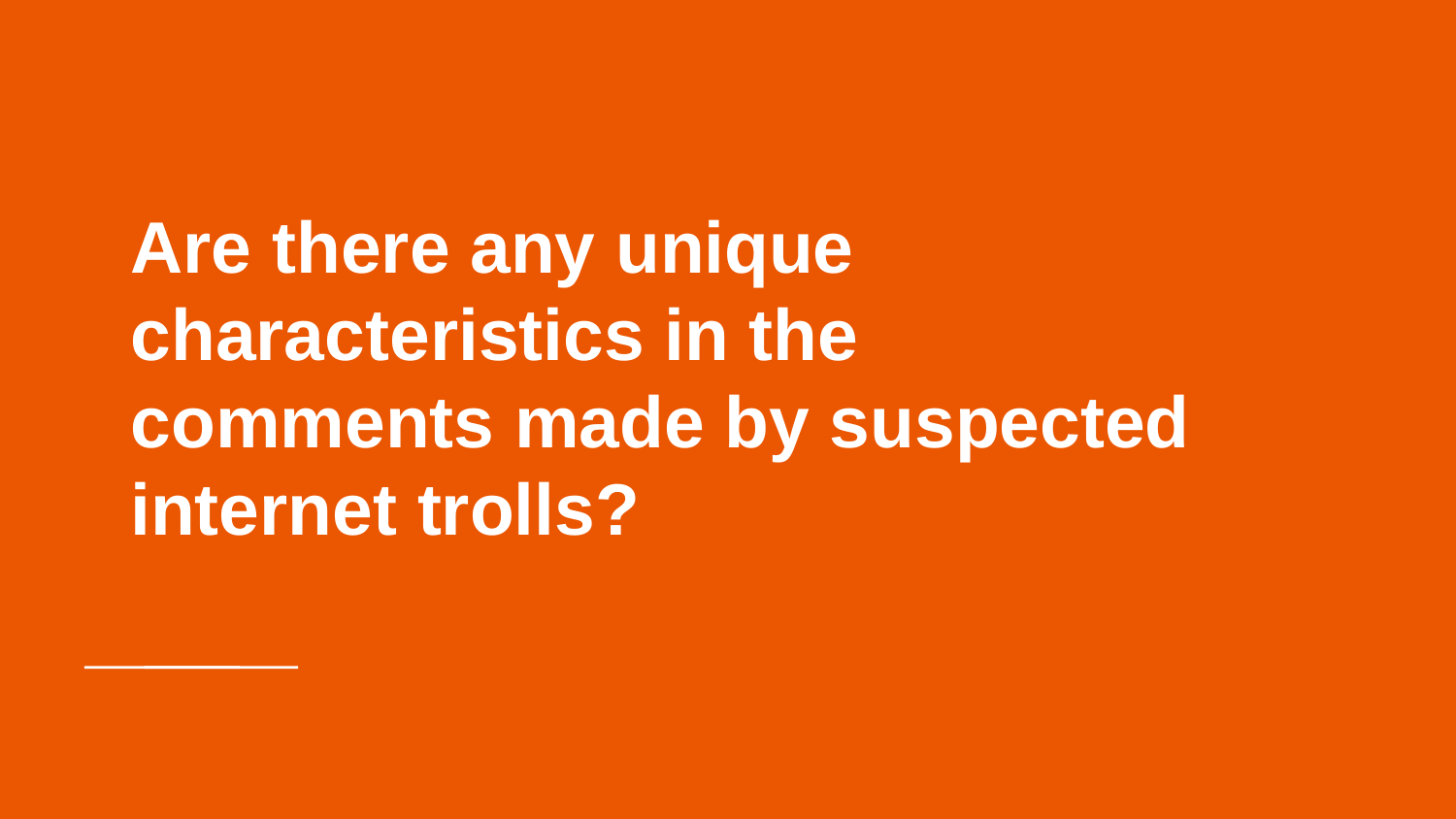

# Are there any unique characteristics in the comments made by suspected internet trolls?